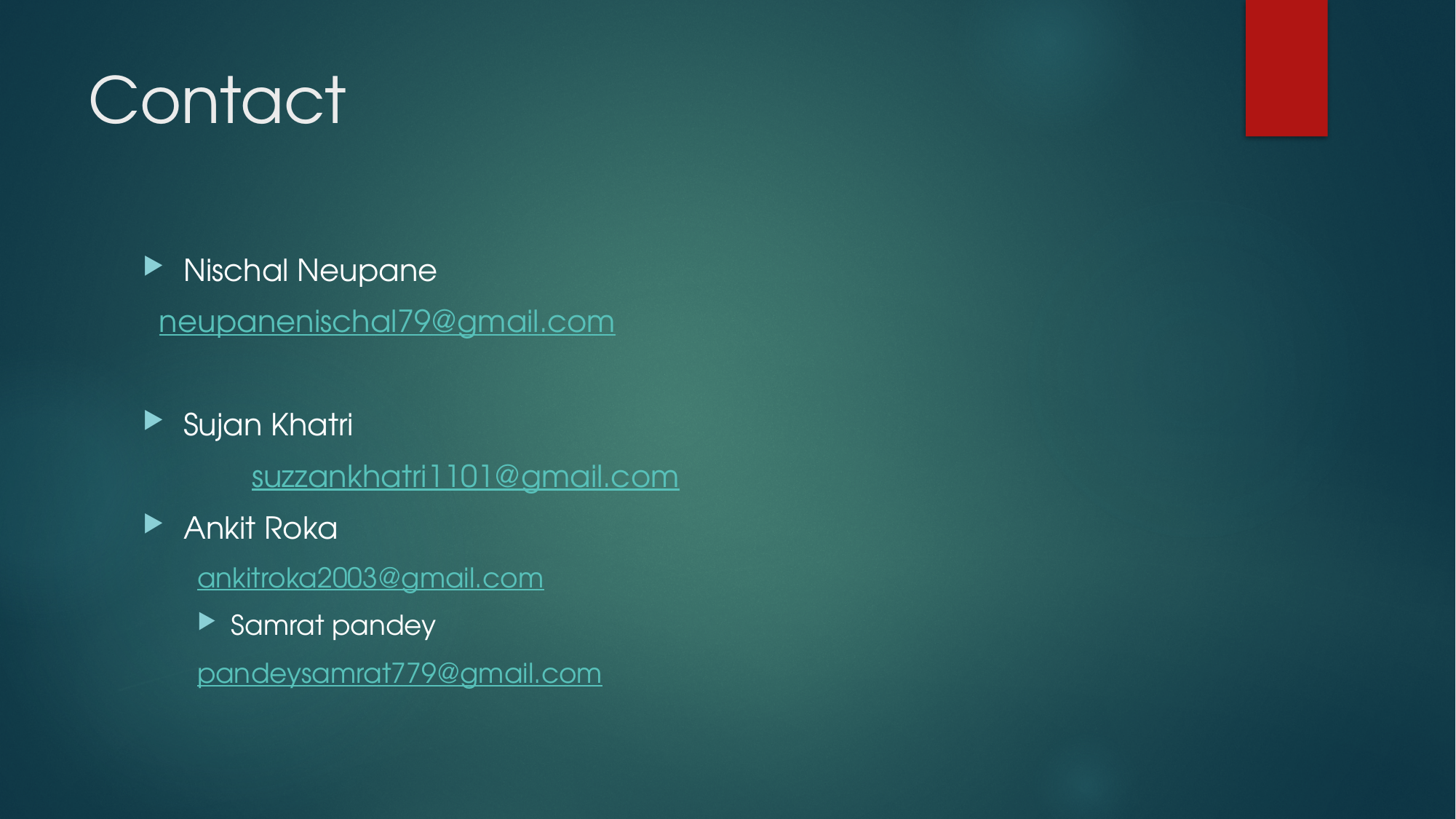

# Contact
Nischal Neupane
  neupanenischal79@gmail.com

Sujan Khatri
	suzzankhatri1101@gmail.com
Ankit Roka
ankitroka2003@gmail.com
Samrat pandey
pandeysamrat779@gmail.com